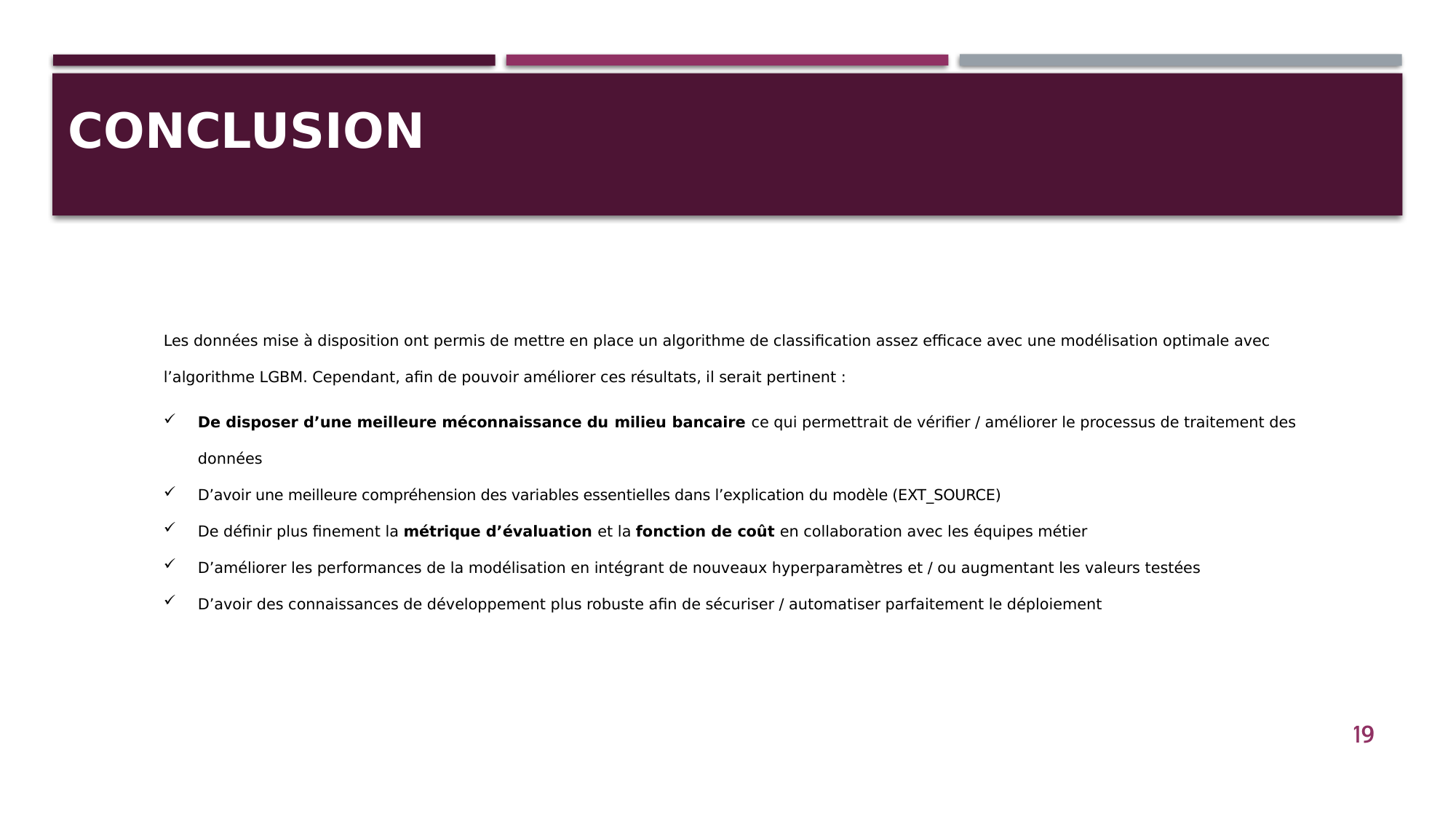

# CONCLUSION
Les données mise à disposition ont permis de mettre en place un algorithme de classification assez efficace avec une modélisation optimale avec l’algorithme LGBM. Cependant, afin de pouvoir améliorer ces résultats, il serait pertinent :
De disposer d’une meilleure méconnaissance du milieu bancaire ce qui permettrait de vérifier / améliorer le processus de traitement des données
D’avoir une meilleure compréhension des variables essentielles dans l’explication du modèle (EXT_SOURCE)
De définir plus finement la métrique d’évaluation et la fonction de coût en collaboration avec les équipes métier
D’améliorer les performances de la modélisation en intégrant de nouveaux hyperparamètres et / ou augmentant les valeurs testées
D’avoir des connaissances de développement plus robuste afin de sécuriser / automatiser parfaitement le déploiement
19